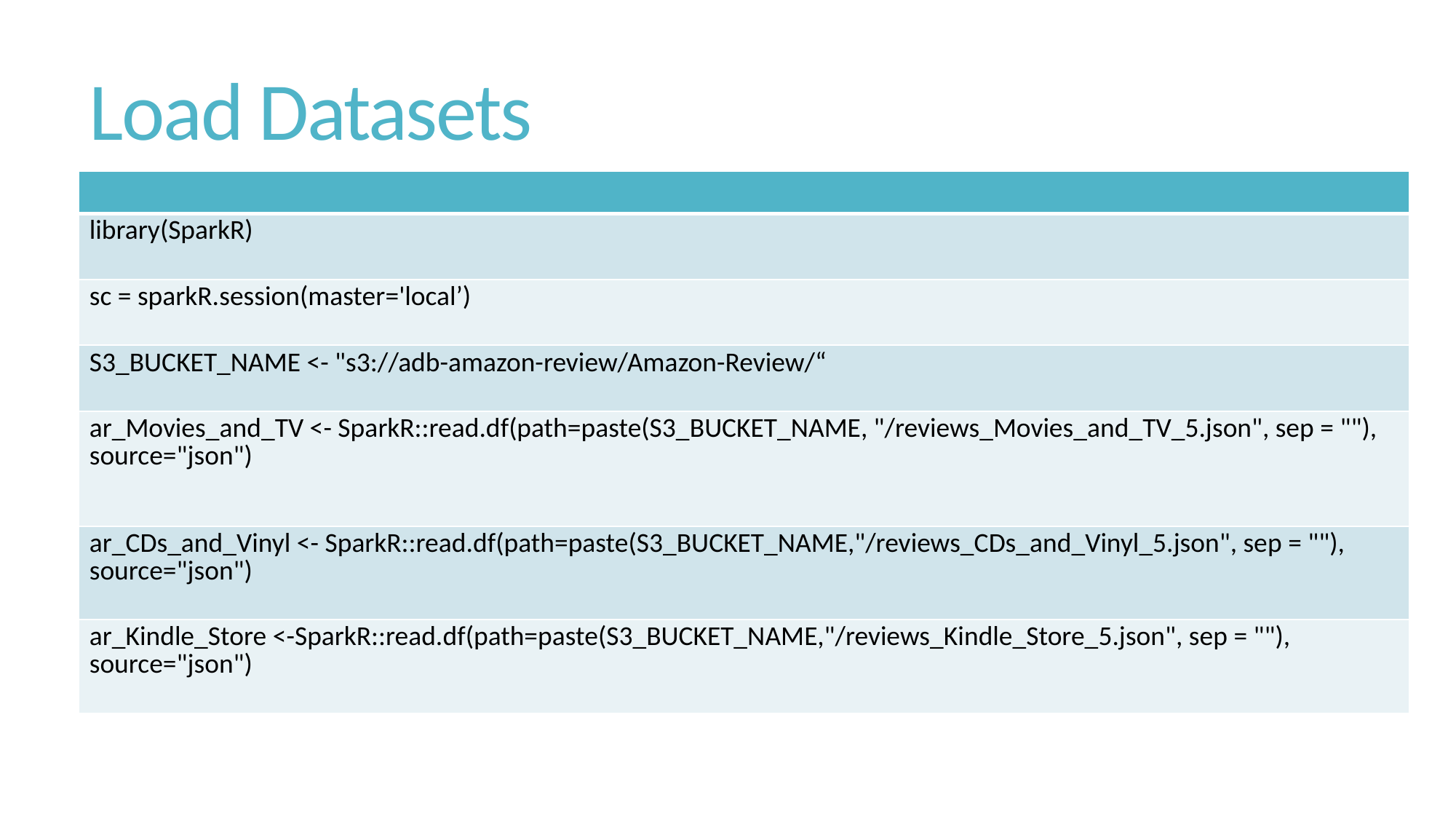

# Load Datasets
|  |
| --- |
| library(SparkR) |
| sc = sparkR.session(master='local’) |
| S3\_BUCKET\_NAME <- "s3://adb-amazon-review/Amazon-Review/“ |
| ar\_Movies\_and\_TV <- SparkR::read.df(path=paste(S3\_BUCKET\_NAME, "/reviews\_Movies\_and\_TV\_5.json", sep = ""), source="json") |
| ar\_CDs\_and\_Vinyl <- SparkR::read.df(path=paste(S3\_BUCKET\_NAME,"/reviews\_CDs\_and\_Vinyl\_5.json", sep = ""), source="json") |
| ar\_Kindle\_Store <-SparkR::read.df(path=paste(S3\_BUCKET\_NAME,"/reviews\_Kindle\_Store\_5.json", sep = ""), source="json") |